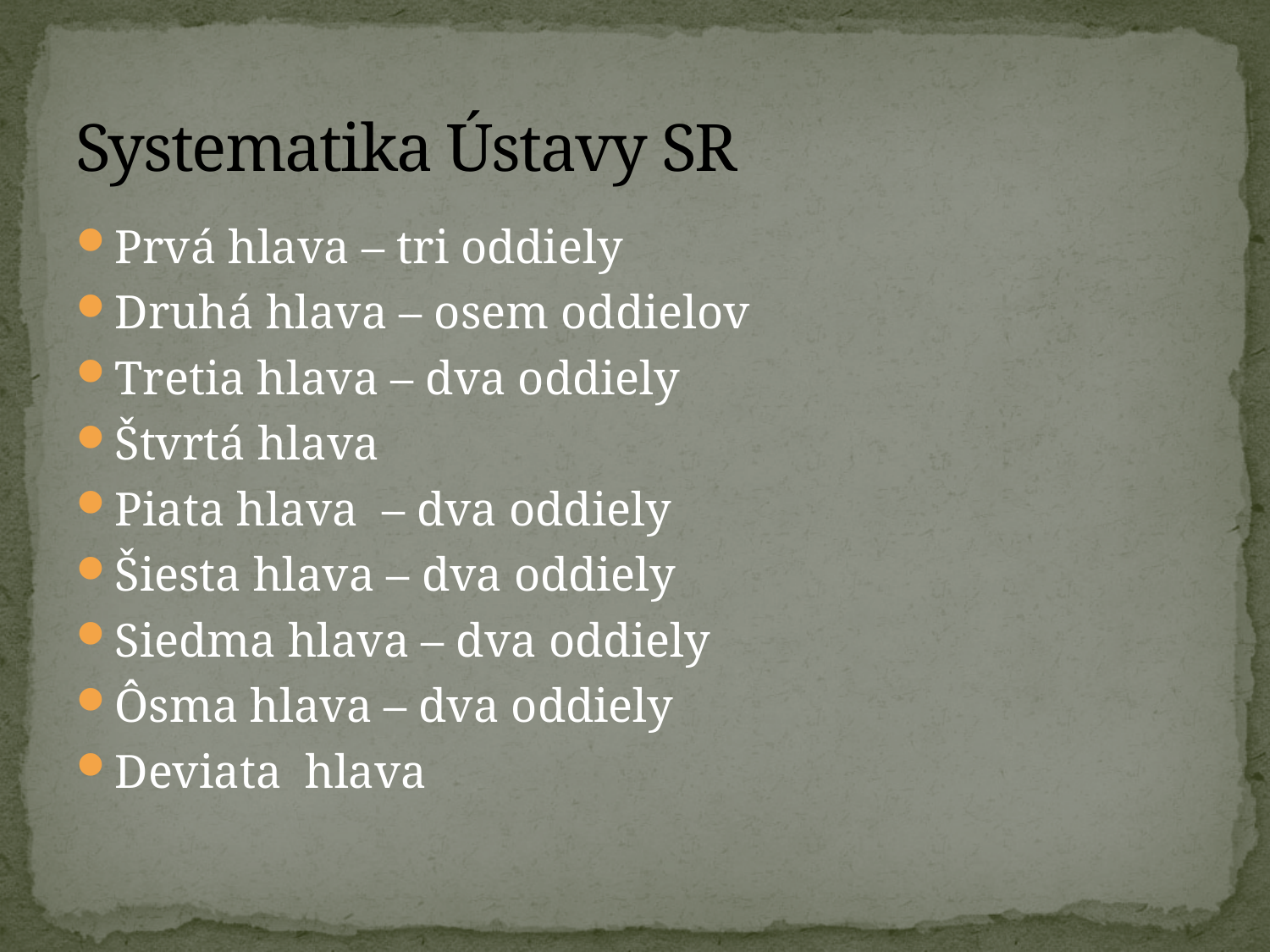

# Systematika Ústavy SR
Prvá hlava – tri oddiely
Druhá hlava – osem oddielov
Tretia hlava – dva oddiely
Štvrtá hlava
Piata hlava  – dva oddiely
Šiesta hlava – dva oddiely
Siedma hlava – dva oddiely
Ôsma hlava – dva oddiely
Deviata  hlava